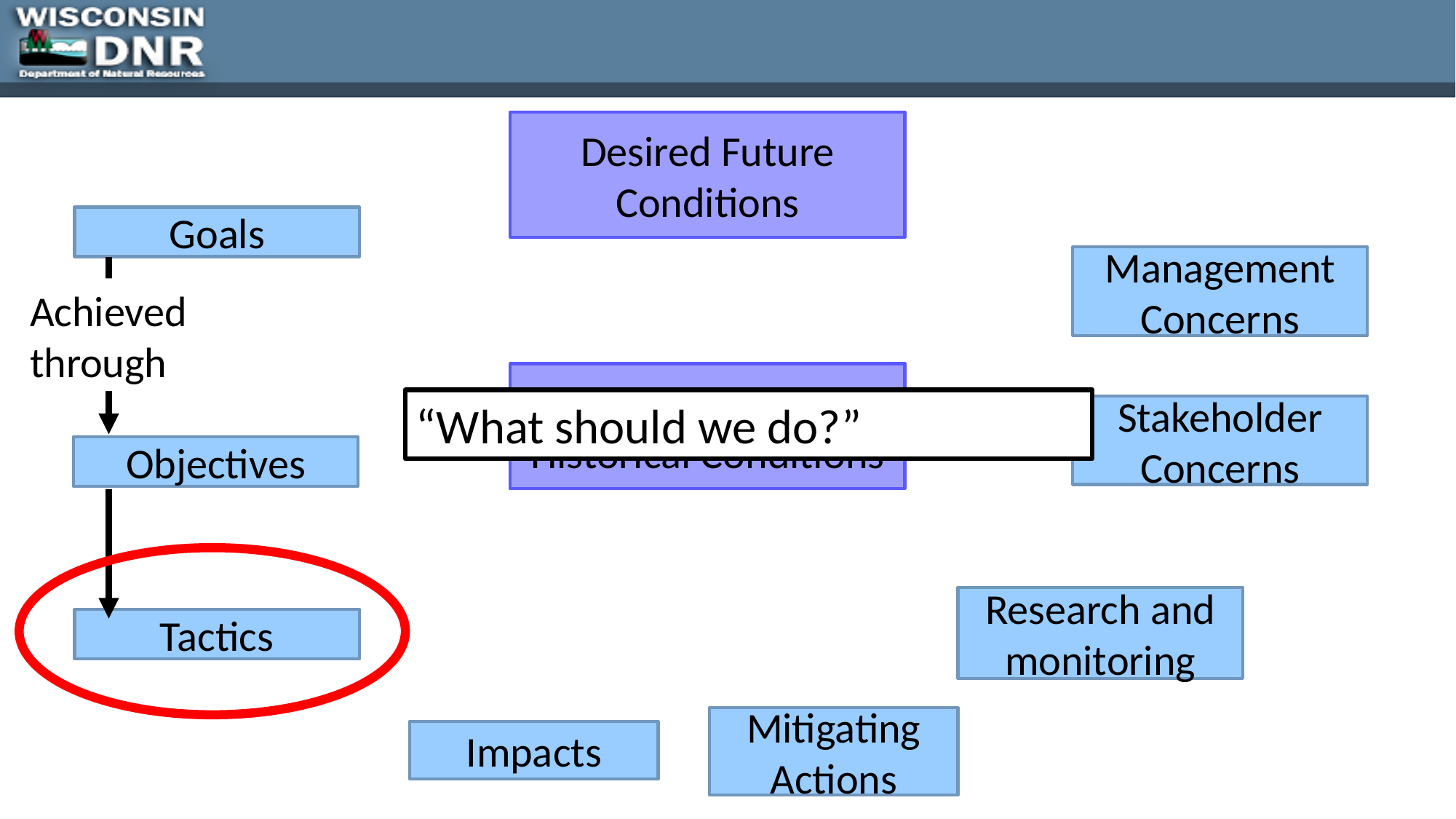

Desired Future Conditions
Goals
Management Concerns
Achieved through
Current and Historical Conditions
“What should we do?”
Stakeholder Concerns
Objectives

Research and monitoring
Tactics
Mitigating Actions
Impacts